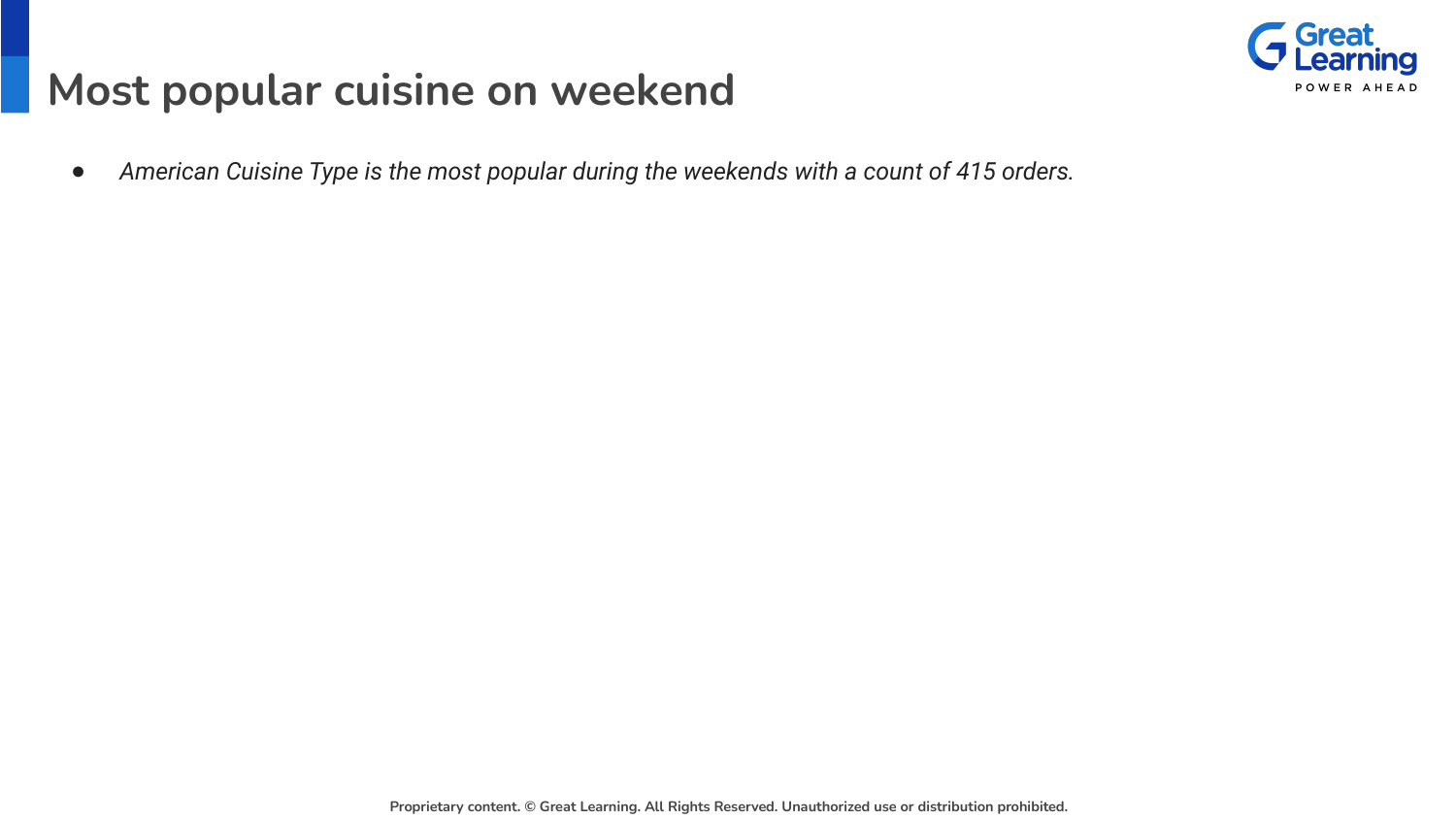

# Most popular cuisine on weekend
American Cuisine Type is the most popular during the weekends with a count of 415 orders.